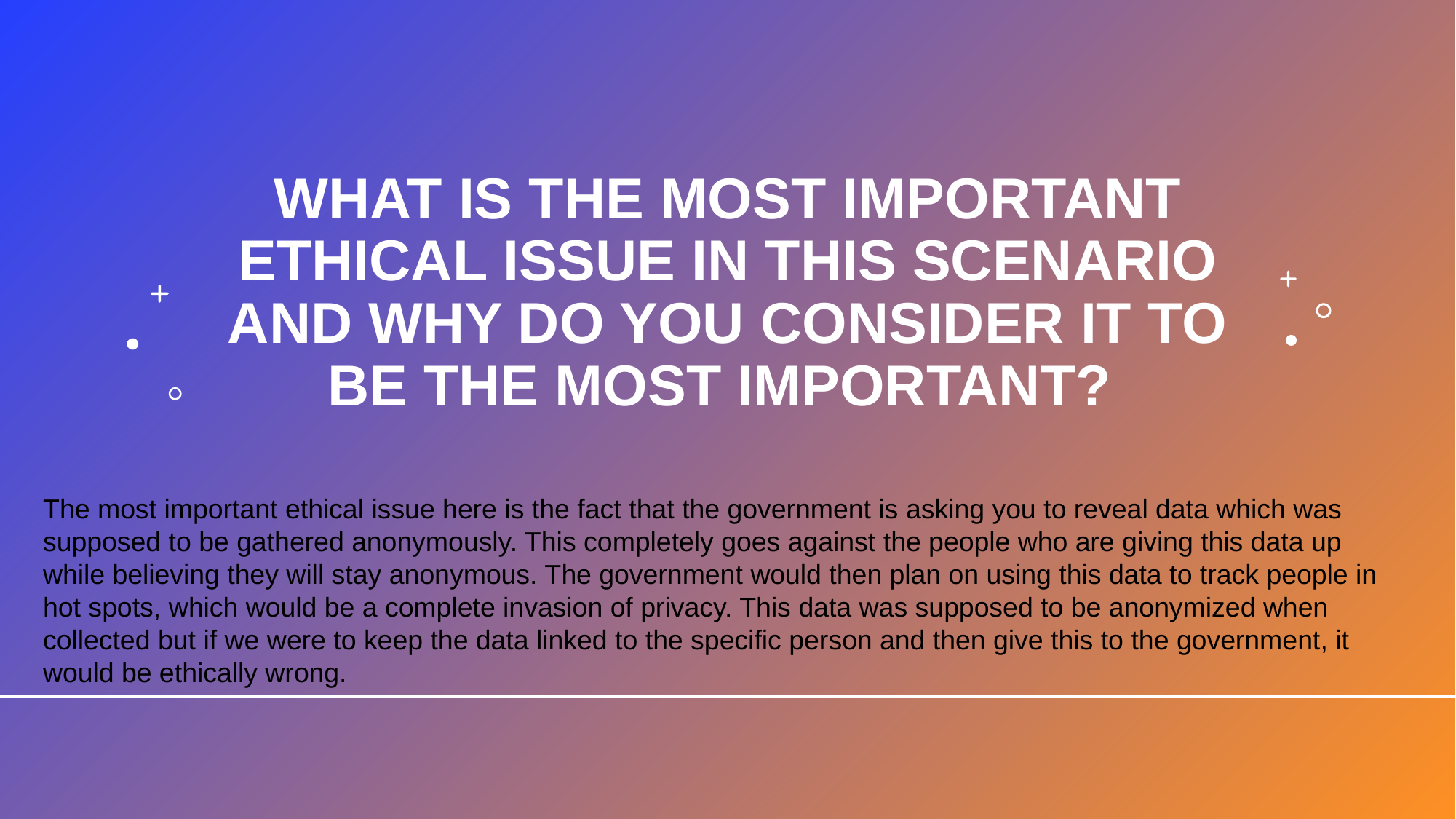

# What is the most important ethical issue in this scenario and why do you consider it to be the most important?

The most important ethical issue here is the fact that the government is asking you to reveal data which was supposed to be gathered anonymously. This completely goes against the people who are giving this data up while believing they will stay anonymous. The government would then plan on using this data to track people in hot spots, which would be a complete invasion of privacy. This data was supposed to be anonymized when collected but if we were to keep the data linked to the specific person and then give this to the government, it would be ethically wrong.